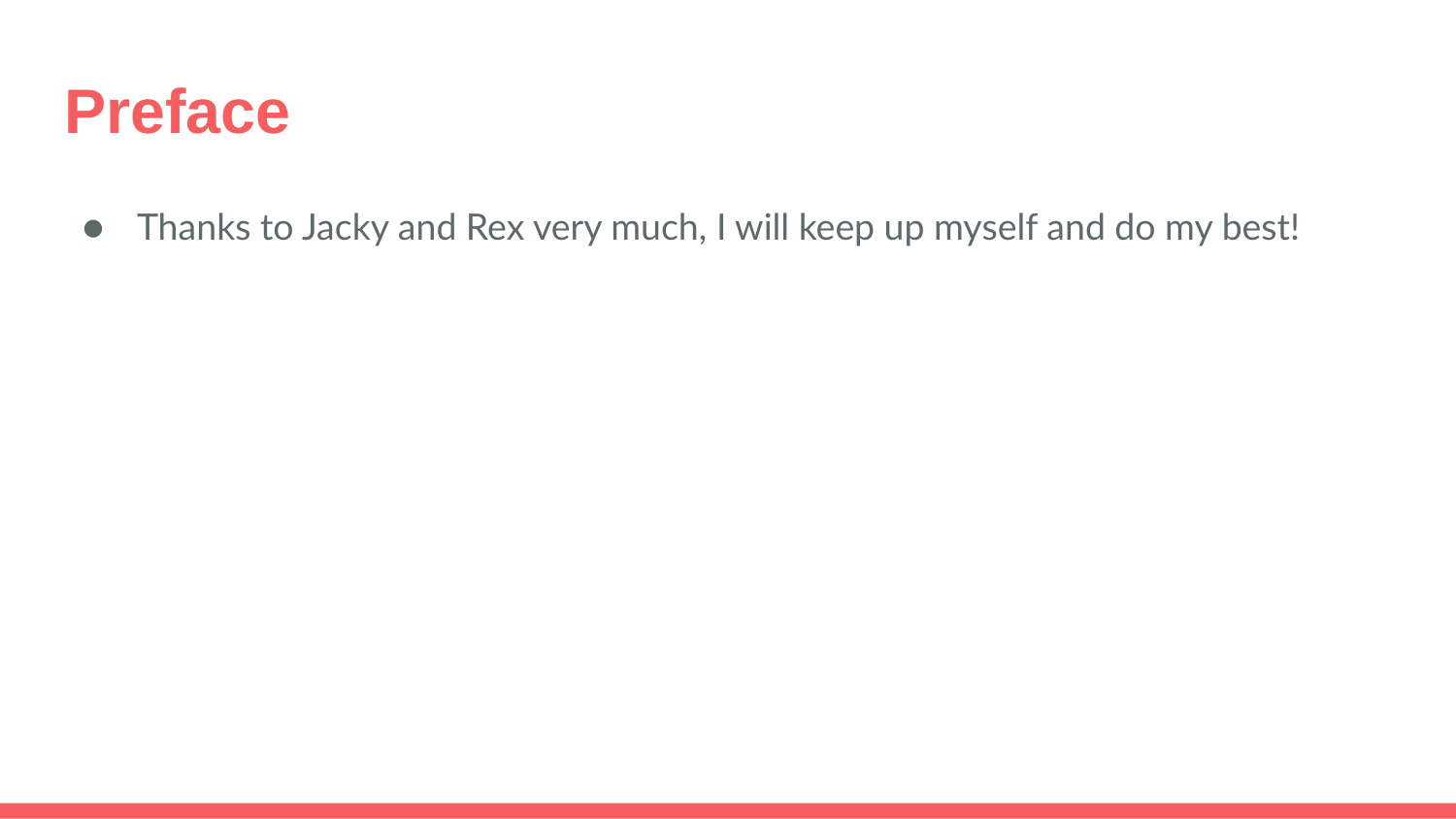

# Preface
Thanks to Jacky and Rex very much, I will keep up myself and do my best!